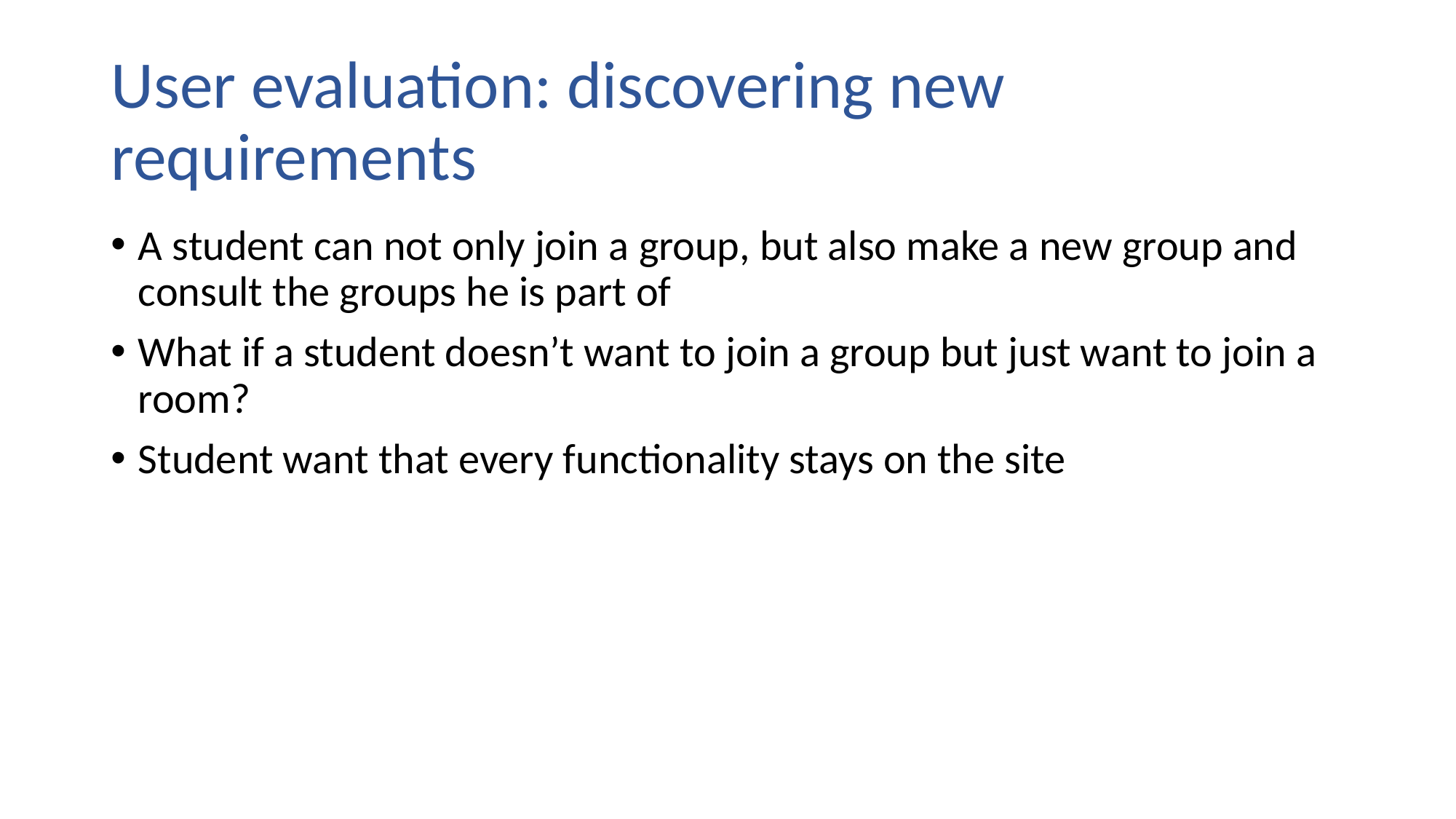

# User evaluation: discovering new requirements
A student can not only join a group, but also make a new group and consult the groups he is part of
What if a student doesn’t want to join a group but just want to join a room?
Student want that every functionality stays on the site